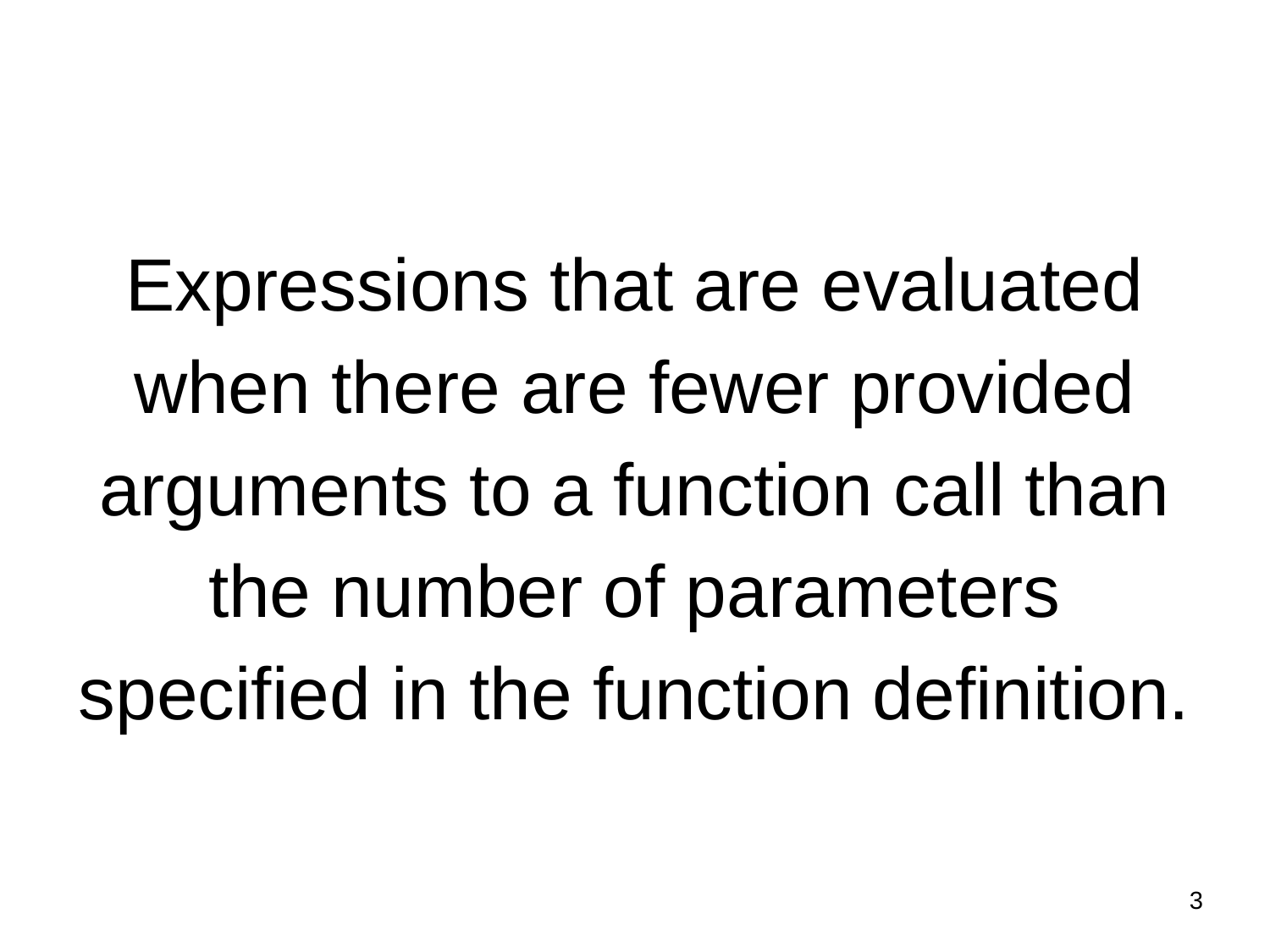

# Expressions that are evaluated when there are fewer provided arguments to a function call than the number of parameters specified in the function definition.
3